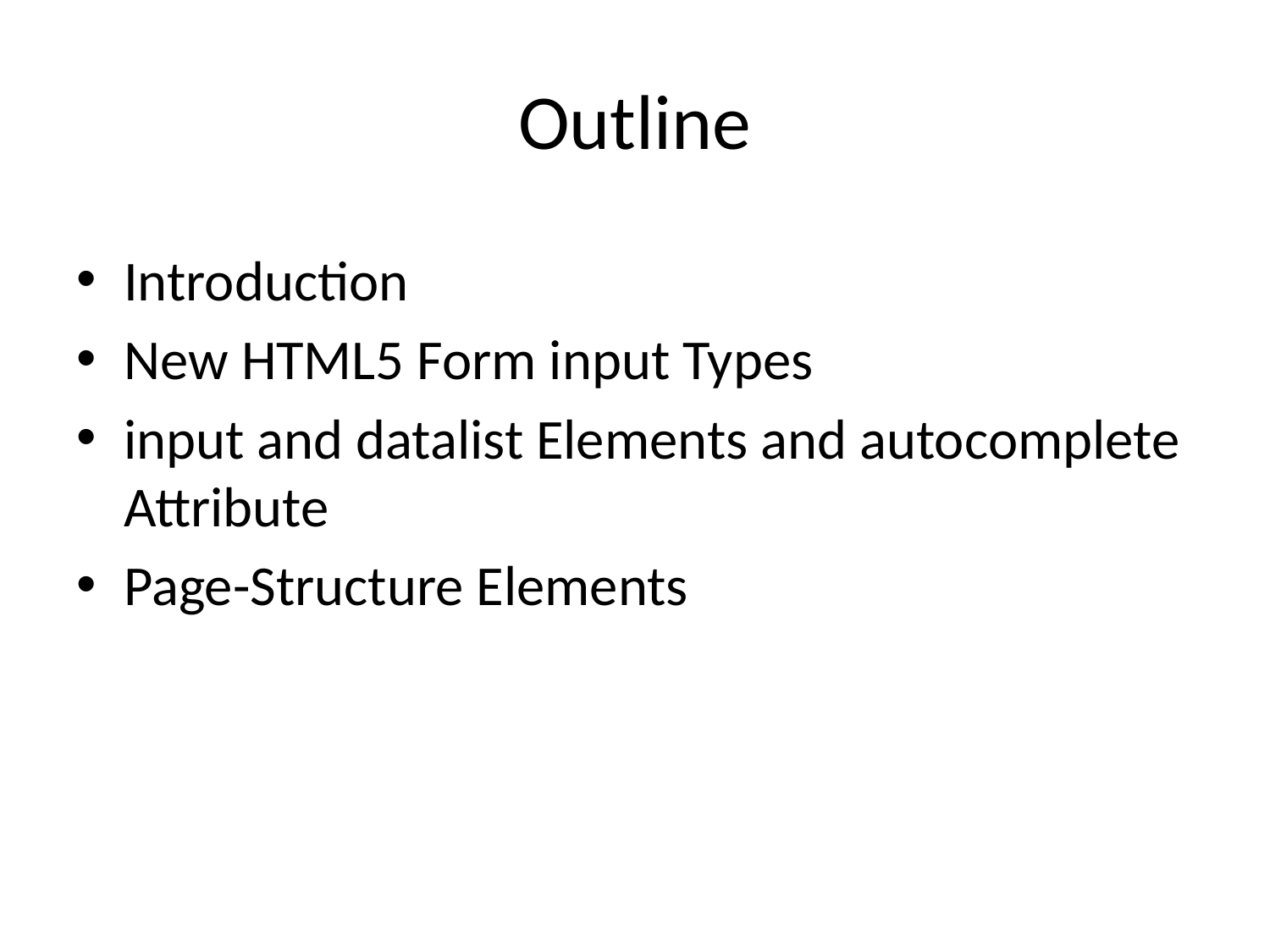

# Outline
Introduction
New HTML5 Form input Types
input and datalist Elements and autocomplete Attribute
Page-Structure Elements